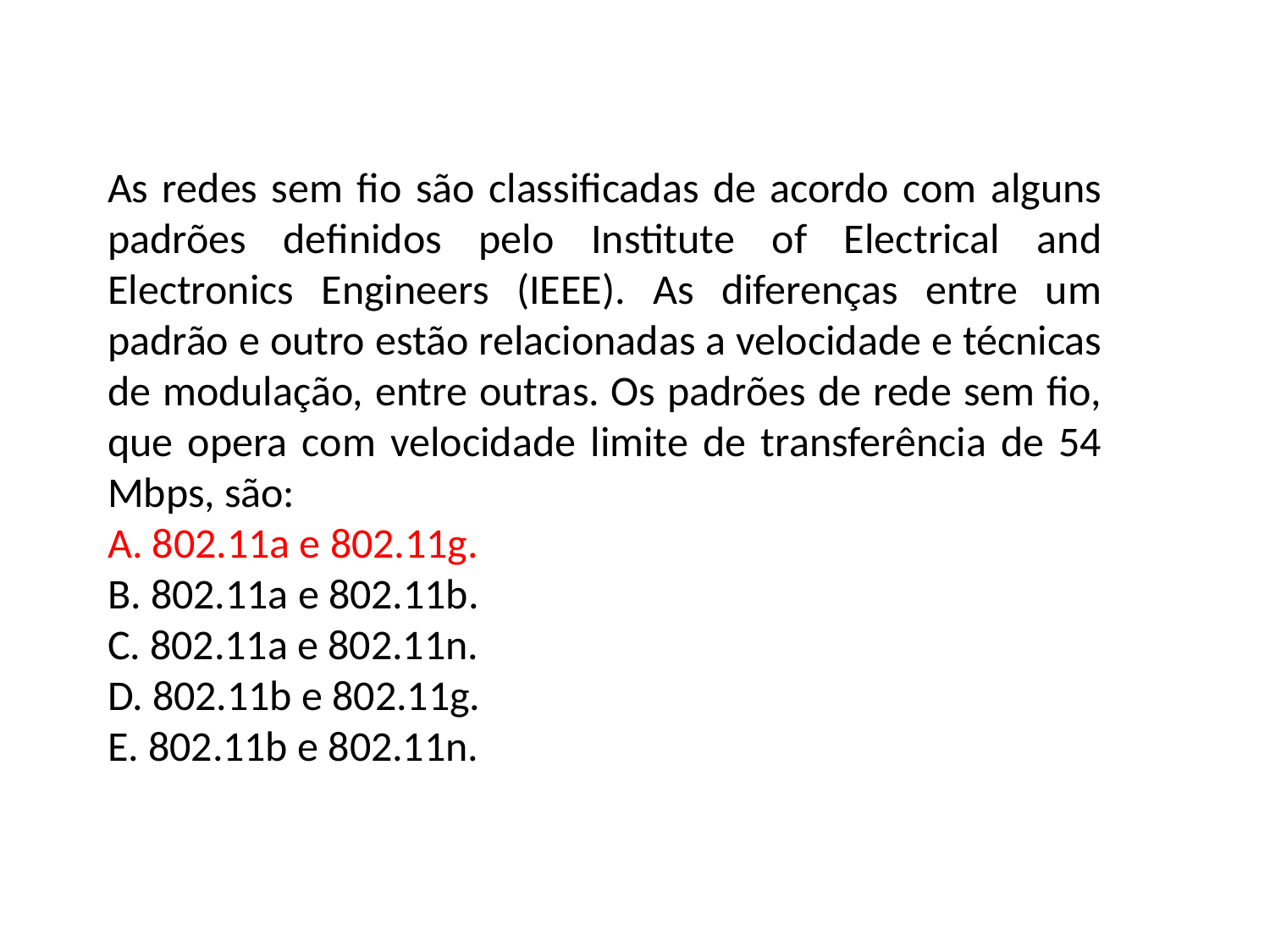

As redes sem fio são classificadas de acordo com alguns padrões definidos pelo Institute of Electrical and Electronics Engineers (IEEE). As diferenças entre um padrão e outro estão relacionadas a velocidade e técnicas de modulação, entre outras. Os padrões de rede sem fio, que opera com velocidade limite de transferência de 54 Mbps, são:
A. 802.11a e 802.11g.
B. 802.11a e 802.11b.
C. 802.11a e 802.11n.
D. 802.11b e 802.11g.
E. 802.11b e 802.11n.